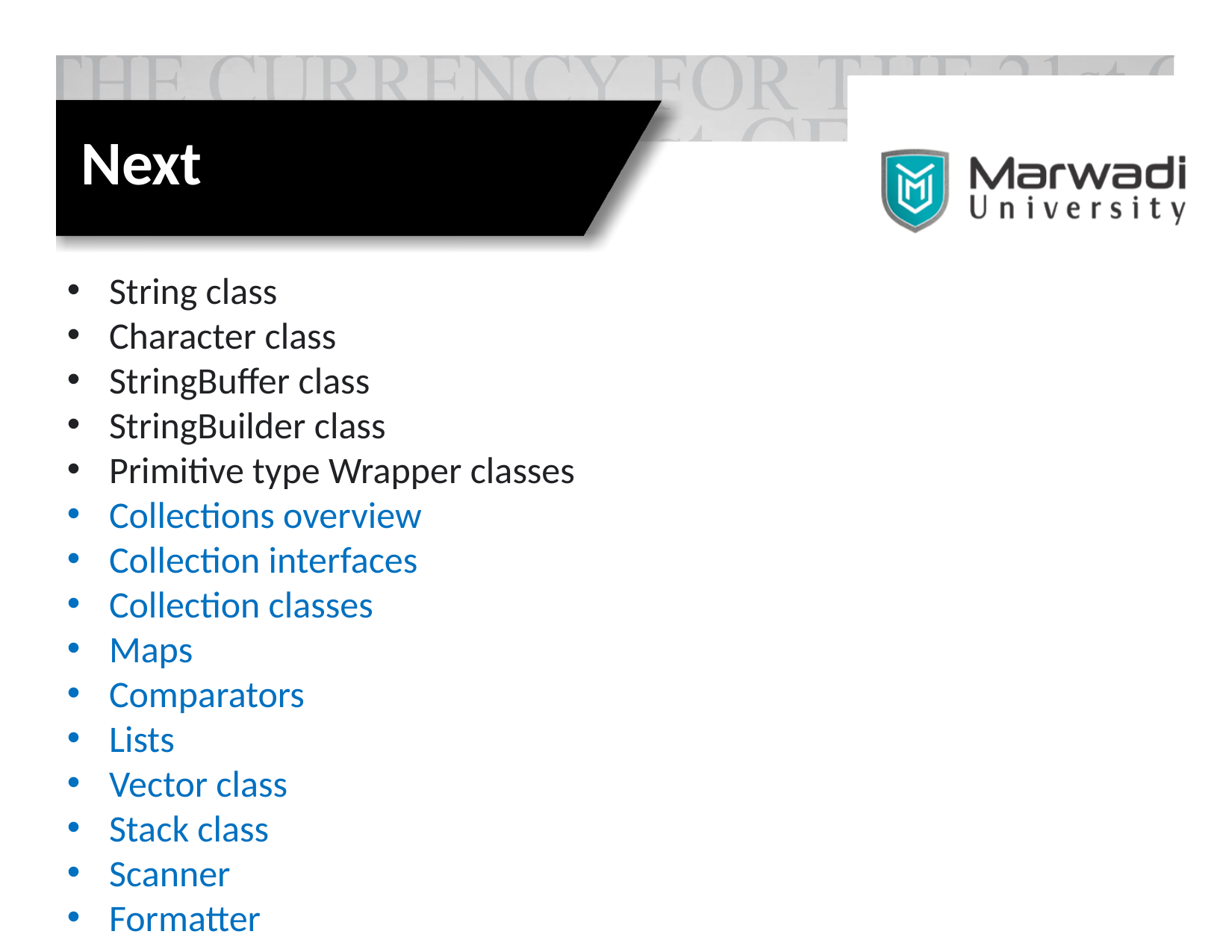

Next
String class
Character class
StringBuffer class
StringBuilder class
Primitive type Wrapper classes
Collections overview
Collection interfaces
Collection classes
Maps
Comparators
Lists
Vector class
Stack class
Scanner
Formatter